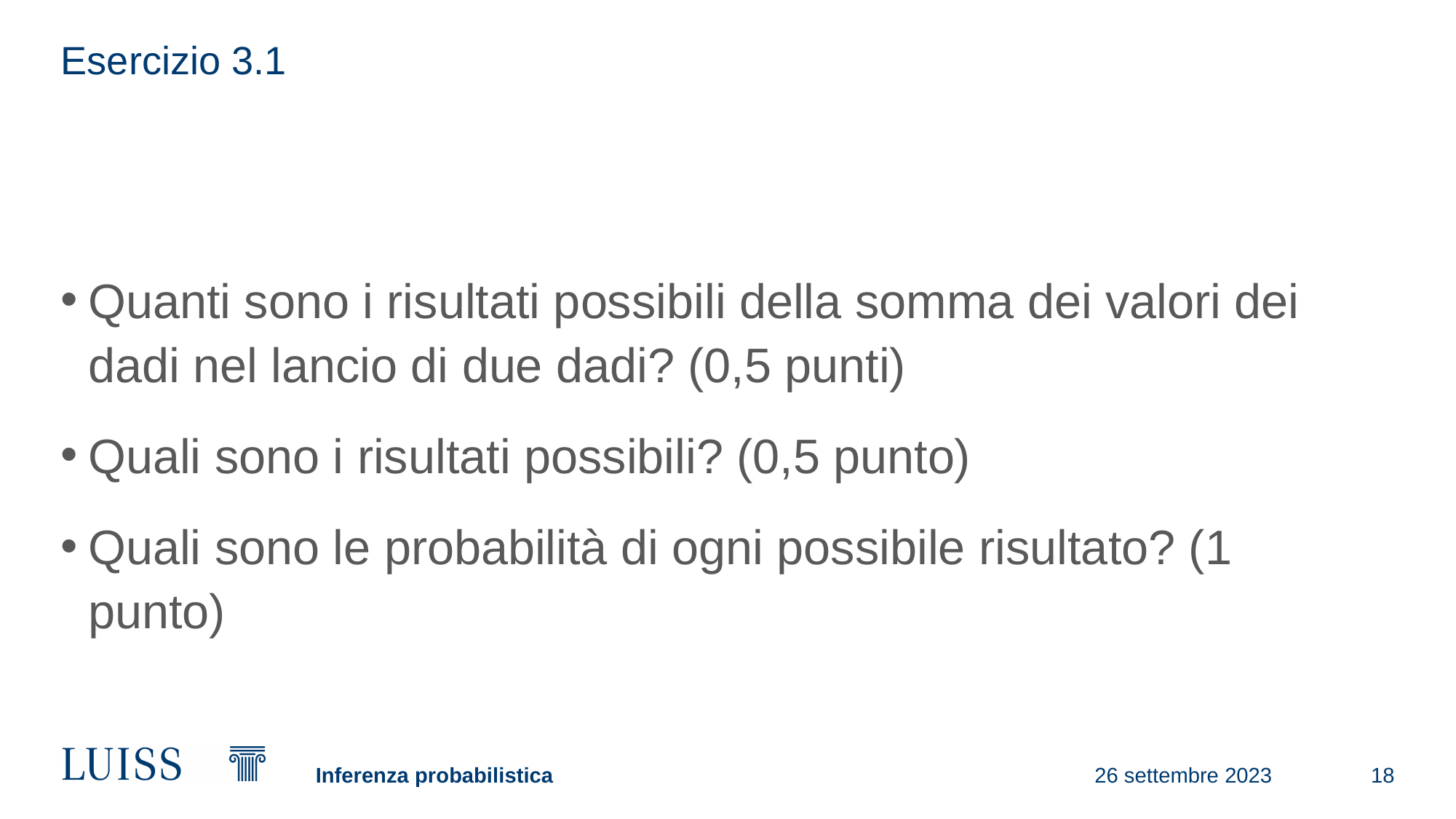

# Esercizio 3.1
Quanti sono i risultati possibili della somma dei valori dei dadi nel lancio di due dadi? (0,5 punti)
Quali sono i risultati possibili? (0,5 punto)
Quali sono le probabilità di ogni possibile risultato? (1 punto)
Inferenza probabilistica
26 settembre 2023
18